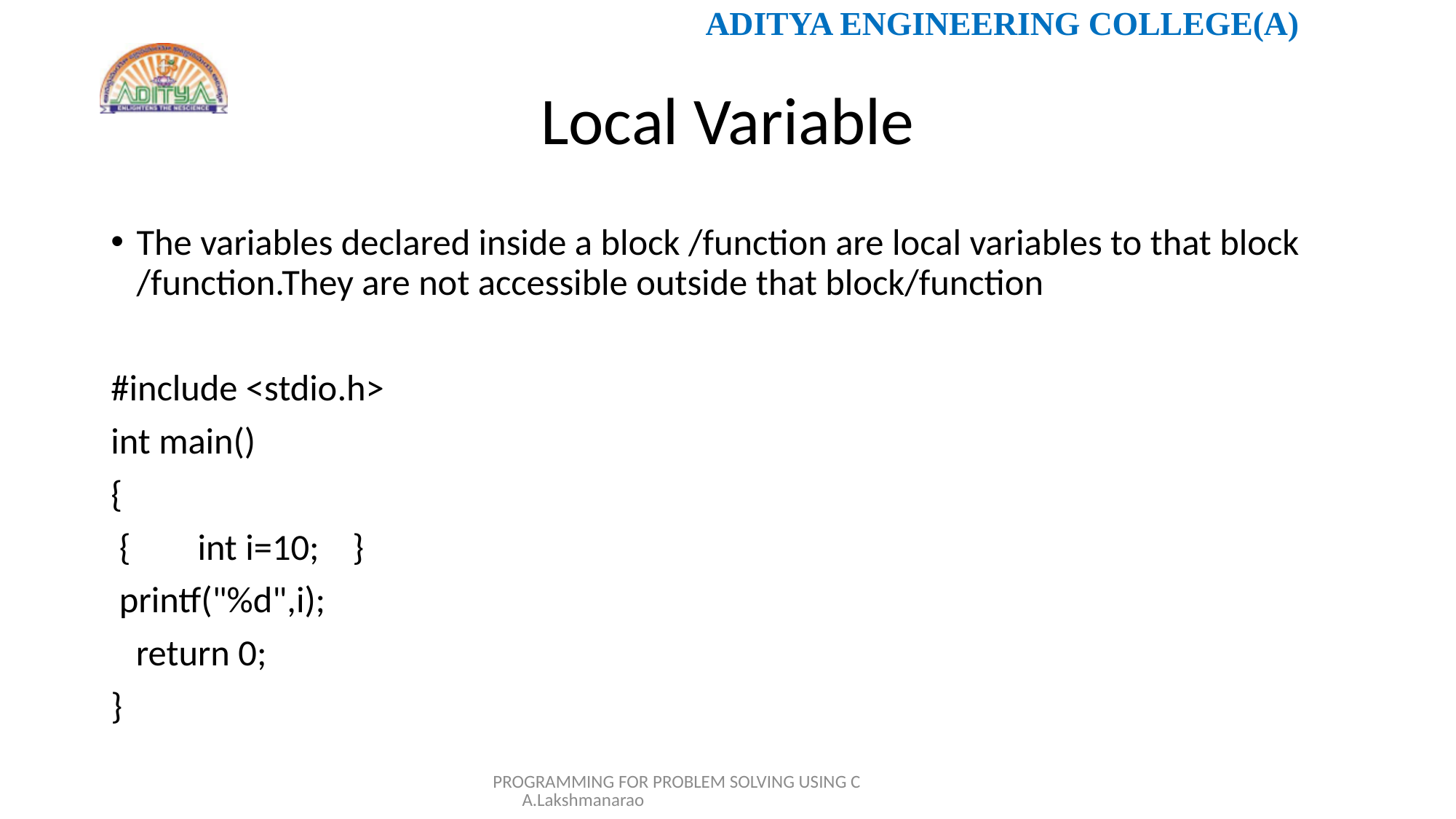

# Local Variable
The variables declared inside a block /function are local variables to that block /function.They are not accessible outside that block/function

#include <stdio.h>
int main()
{
 {        int i=10;    }
 printf("%d",i);
   return 0;
}
PROGRAMMING FOR PROBLEM SOLVING USING C                               A.Lakshmanarao